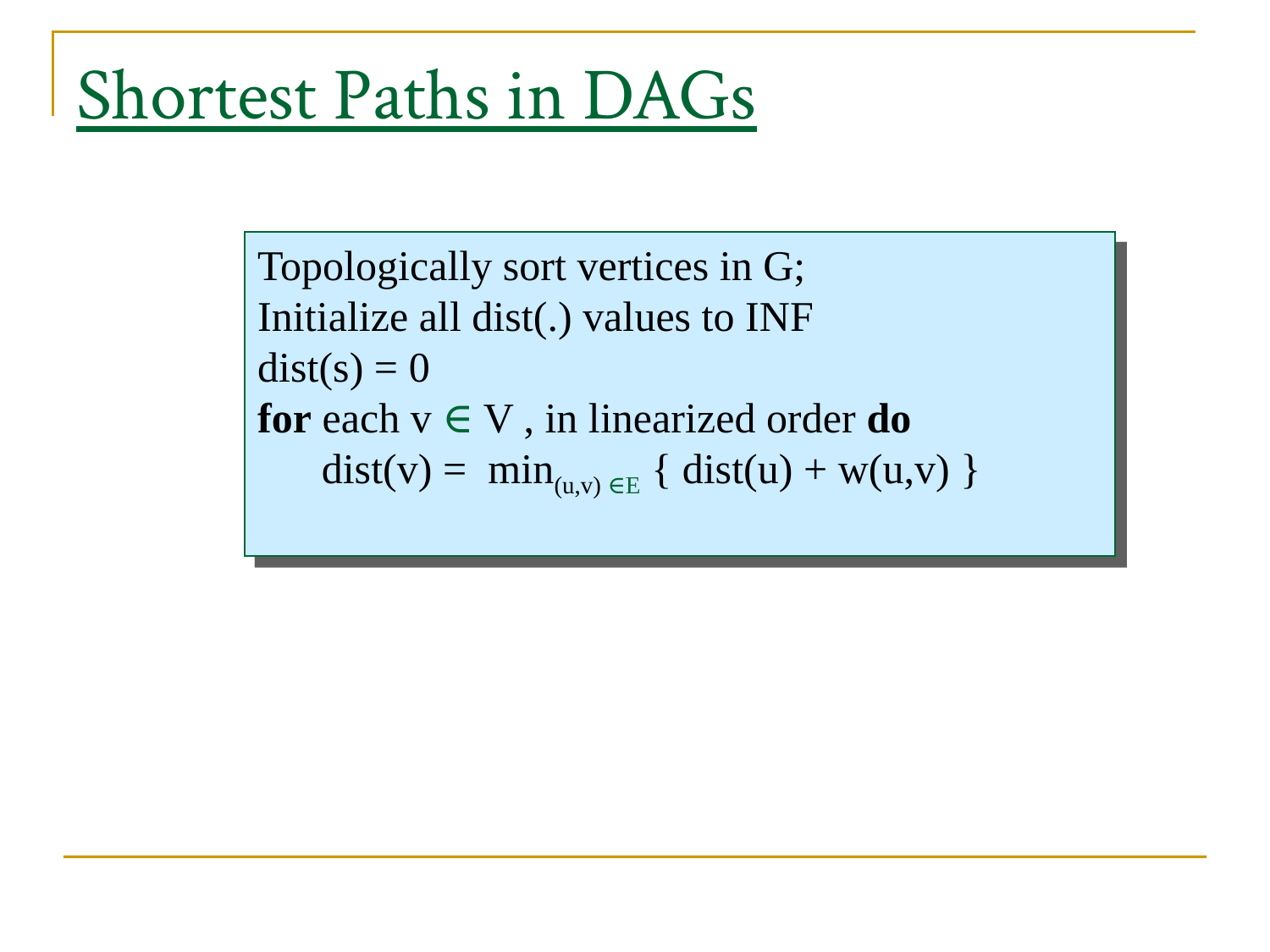

# Shortest Paths in DAGs
Topologically sort vertices in G;
Initialize all dist(.) values to INF
dist(s) = 0
for each v ∈ V , in linearized order do
	dist(v) =  min(u,v) ∈E { dist(u) + w(u,v) }